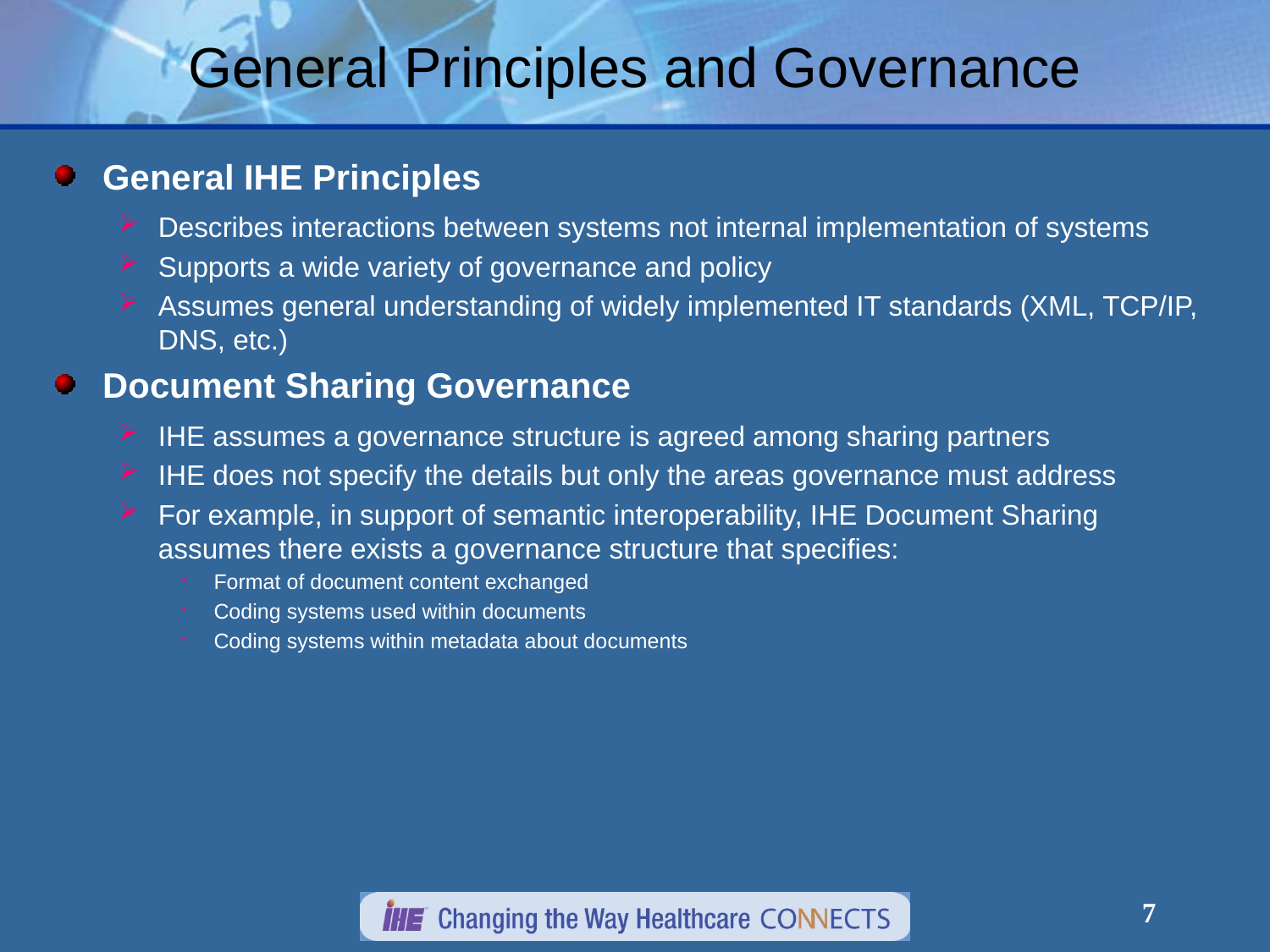

# General Principles and Governance
General IHE Principles
Describes interactions between systems not internal implementation of systems
Supports a wide variety of governance and policy
Assumes general understanding of widely implemented IT standards (XML, TCP/IP, DNS, etc.)
Document Sharing Governance
IHE assumes a governance structure is agreed among sharing partners
IHE does not specify the details but only the areas governance must address
For example, in support of semantic interoperability, IHE Document Sharing assumes there exists a governance structure that specifies:
Format of document content exchanged
Coding systems used within documents
Coding systems within metadata about documents

7